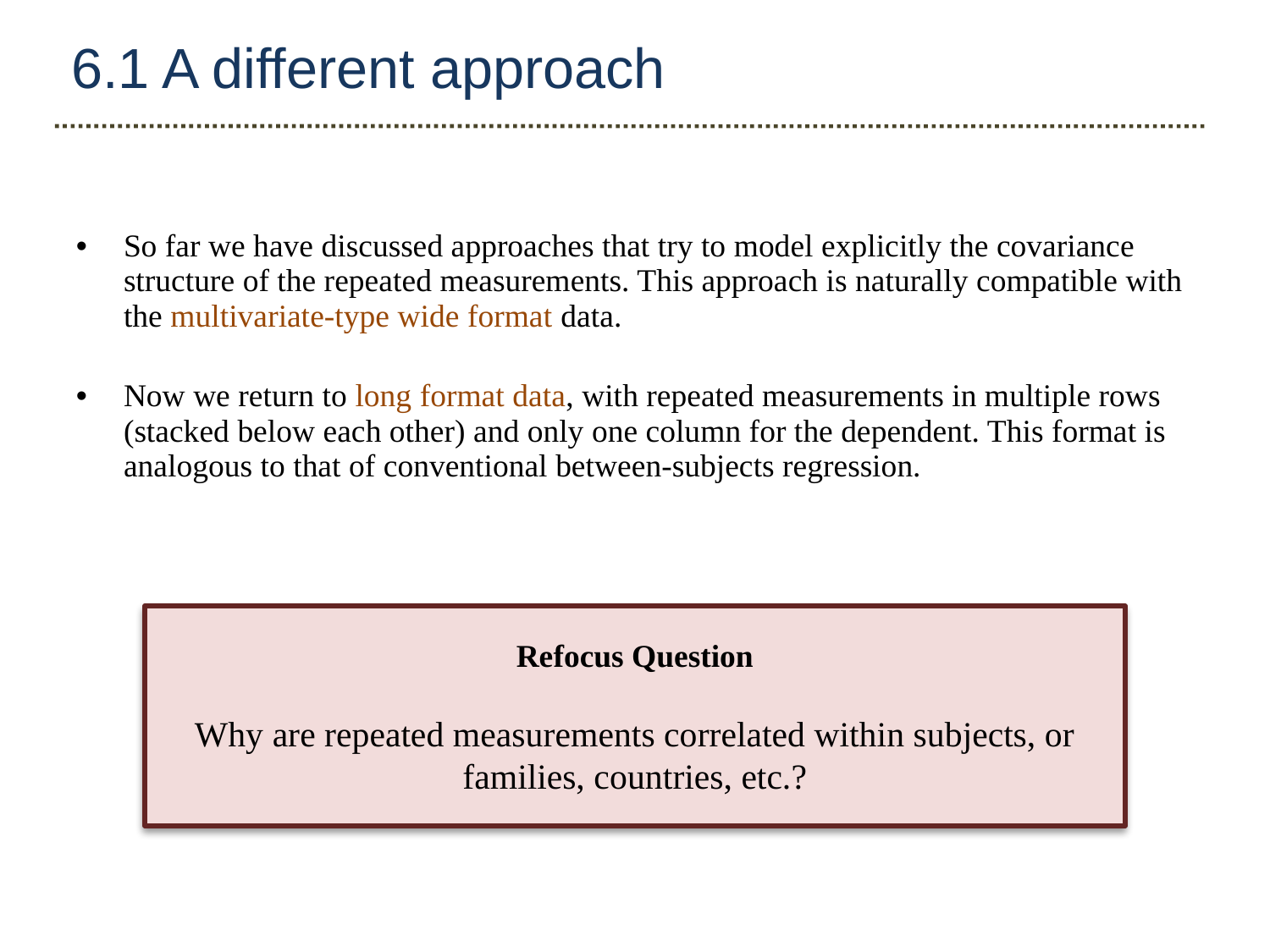

6.1 A different approach

So far we have discussed approaches that try to model explicitly the covariance structure of the repeated measurements. This approach is naturally compatible with the multivariate-type wide format data.

Now we return to long format data, with repeated measurements in multiple rows (stacked below each other) and only one column for the dependent. This format is analogous to that of conventional between-subjects regression.

Refocus Question

Why are repeated measurements correlated within subjects, or families, countries, etc.?